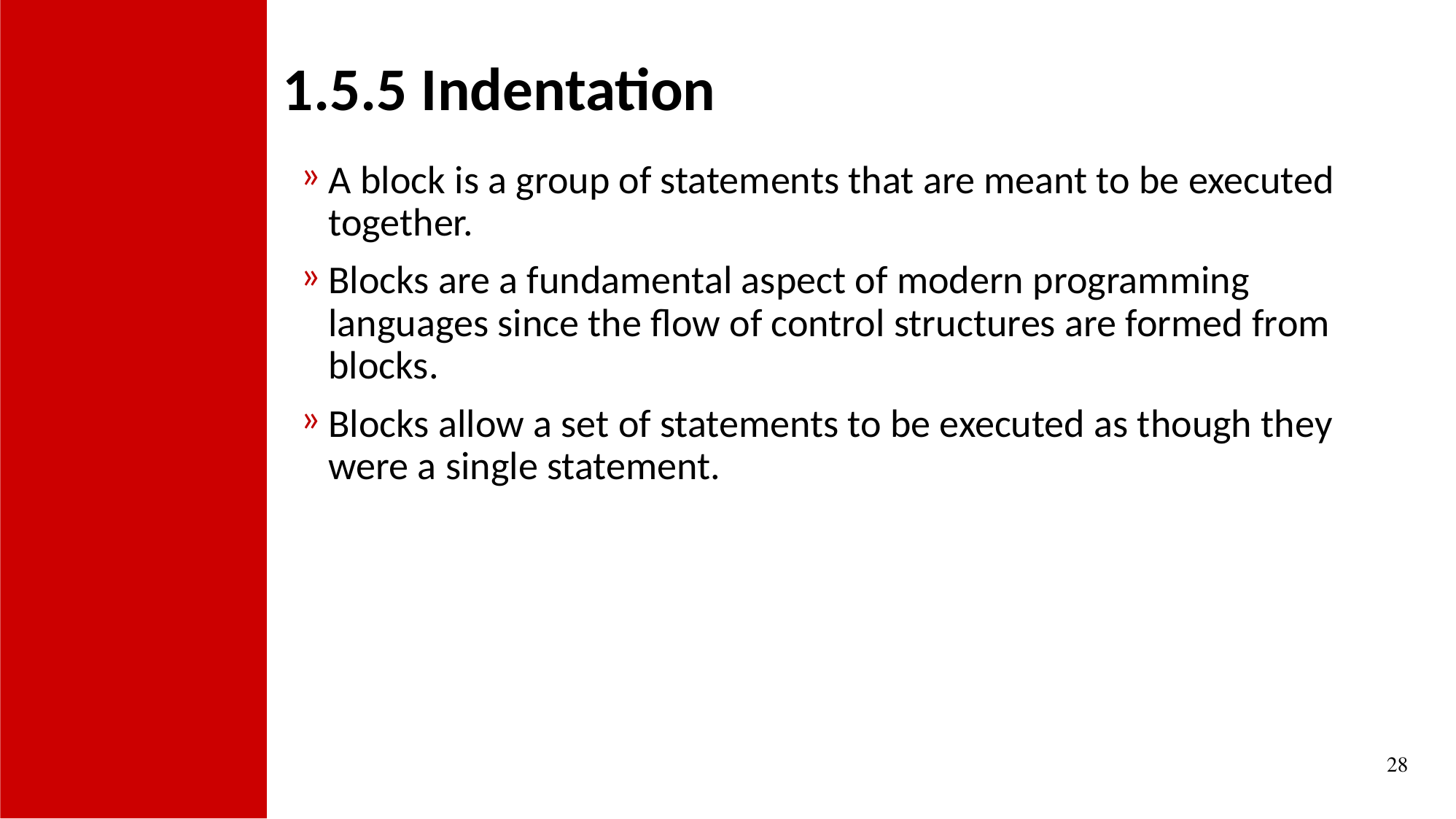

1.5.5 Indentation
A block is a group of statements that are meant to be executed together.
Blocks are a fundamental aspect of modern programming languages since the flow of control structures are formed from blocks.
Blocks allow a set of statements to be executed as though they were a single statement.
28